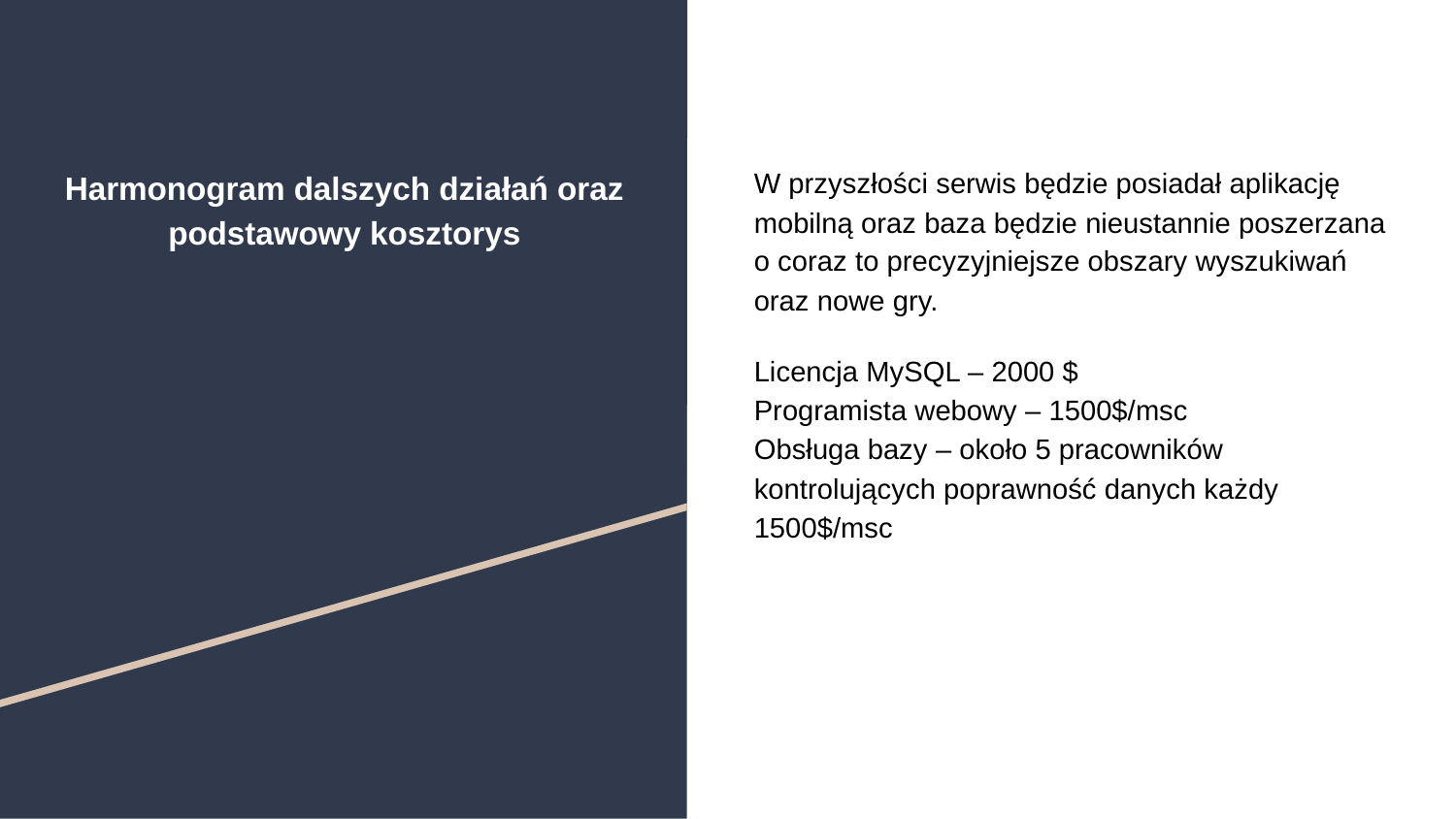

# Harmonogram dalszych działań oraz podstawowy kosztorys

W przyszłości serwis będzie posiadał aplikację mobilną oraz baza będzie nieustannie poszerzana o coraz to precyzyjniejsze obszary wyszukiwań oraz nowe gry.
Licencja MySQL – 2000 $
Programista webowy – 1500$/msc
Obsługa bazy – około 5 pracowników kontrolujących poprawność danych każdy 1500$/msc